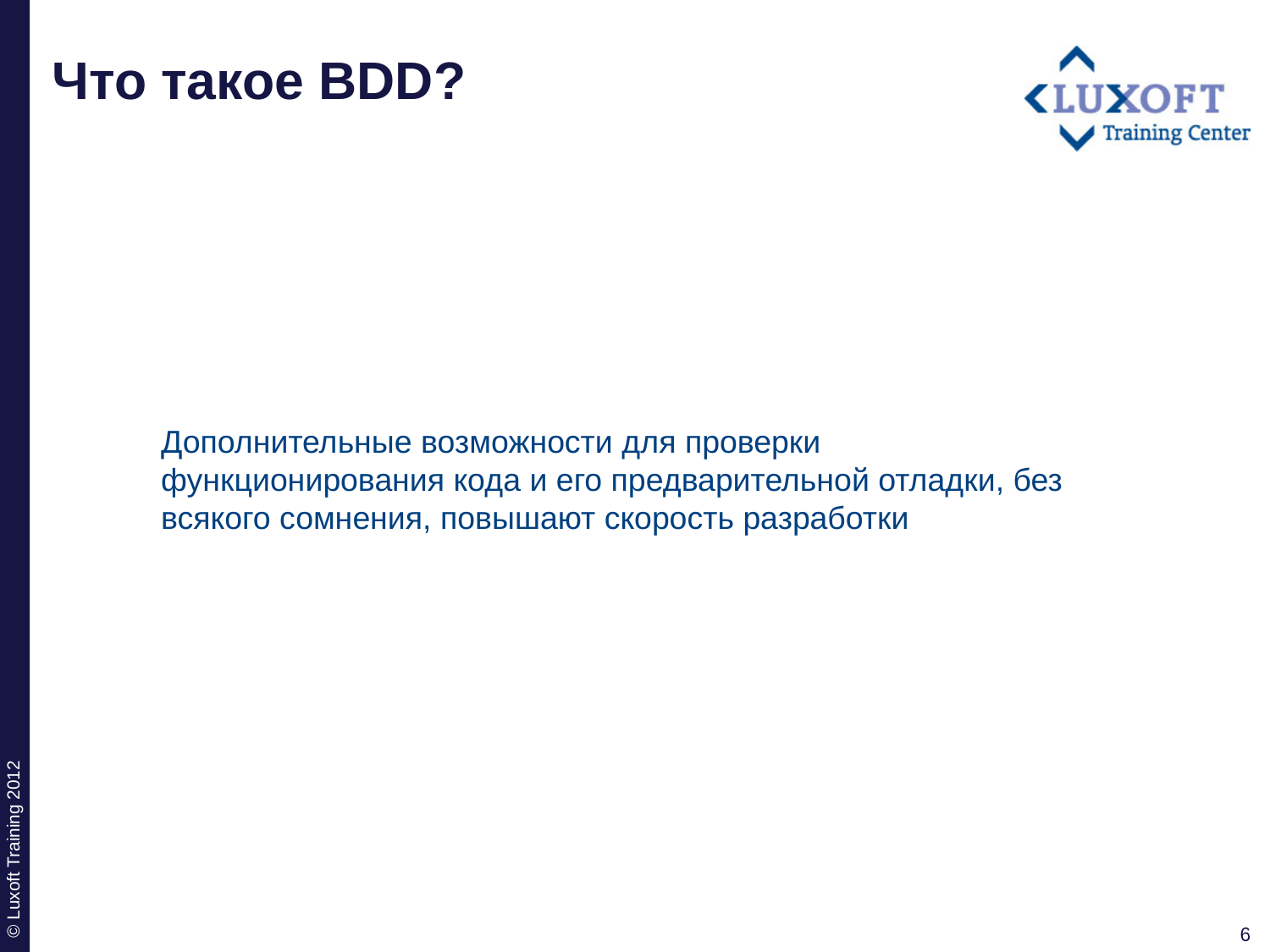

# Что такое BDD?
Дополнительные возможности для проверки функционирования кода и его предварительной отладки, без всякого сомнения, повышают скорость разработки